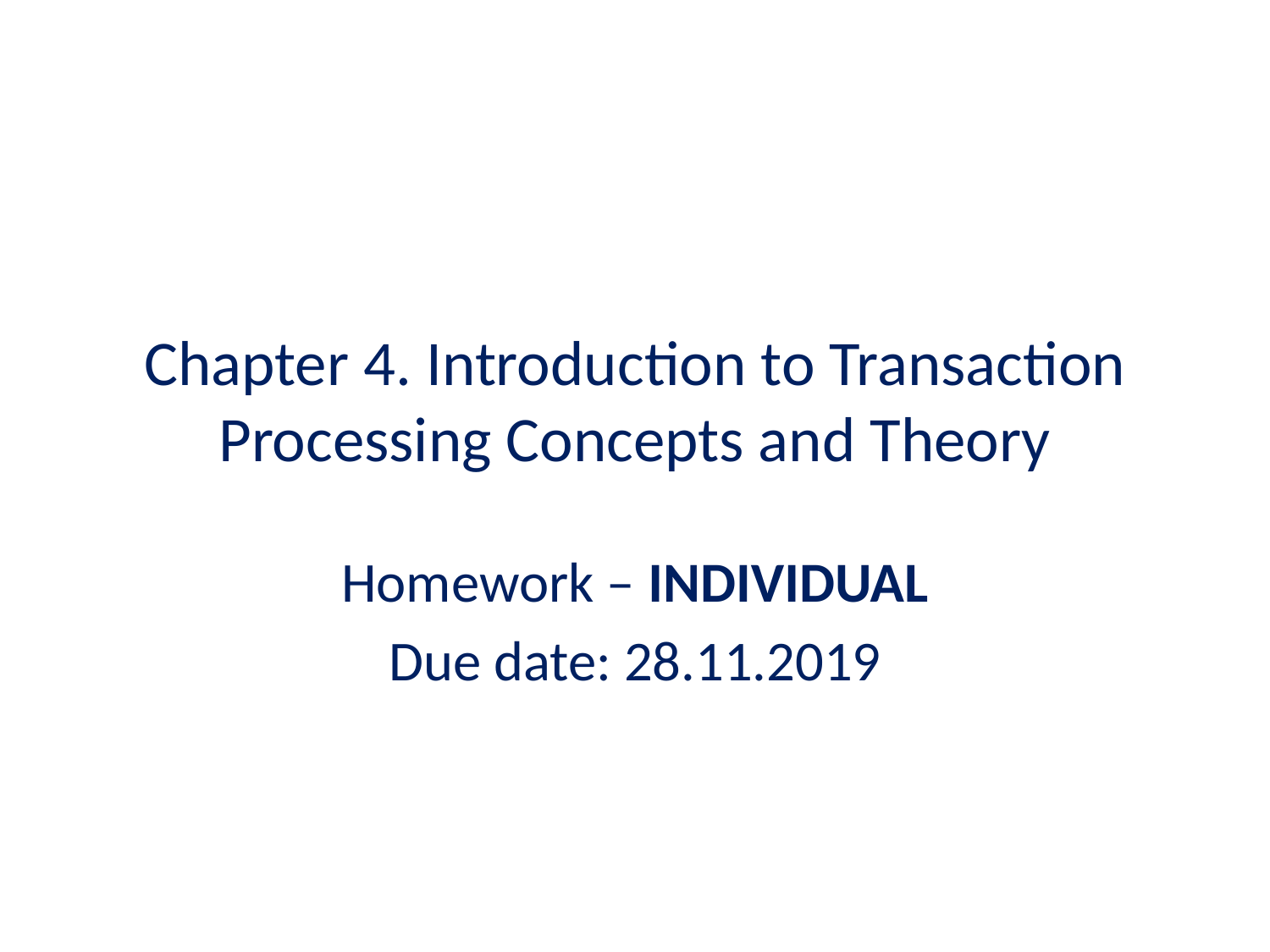

# Chapter 4. Introduction to Transaction Processing Concepts and Theory
Homework – Individual
Due date: 28.11.2019